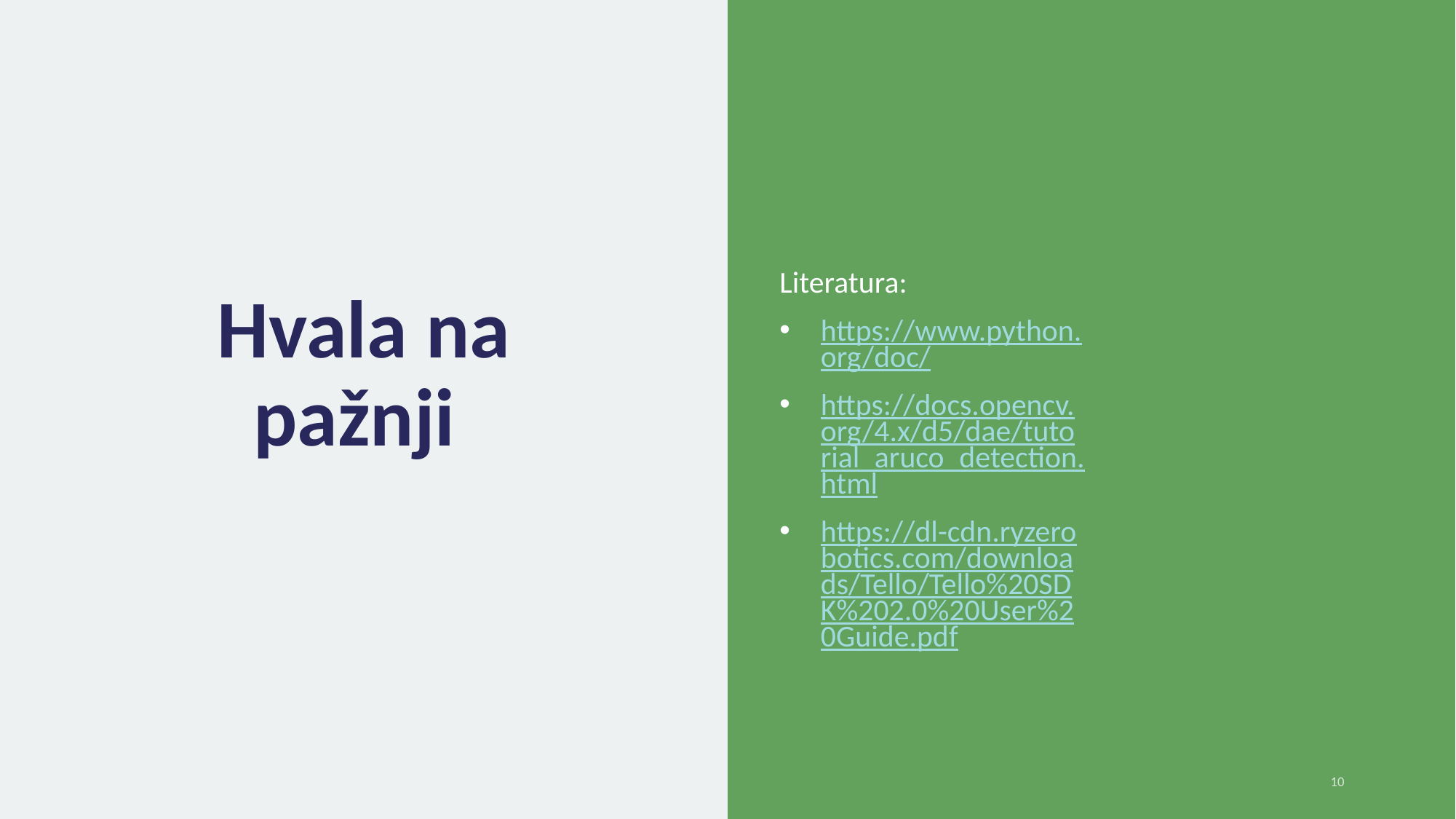

Literatura:
https://www.python.org/doc/
https://docs.opencv.org/4.x/d5/dae/tutorial_aruco_detection.html
https://dl-cdn.ryzerobotics.com/downloads/Tello/Tello%20SDK%202.0%20User%20Guide.pdf

# Hvala na pažnji
10